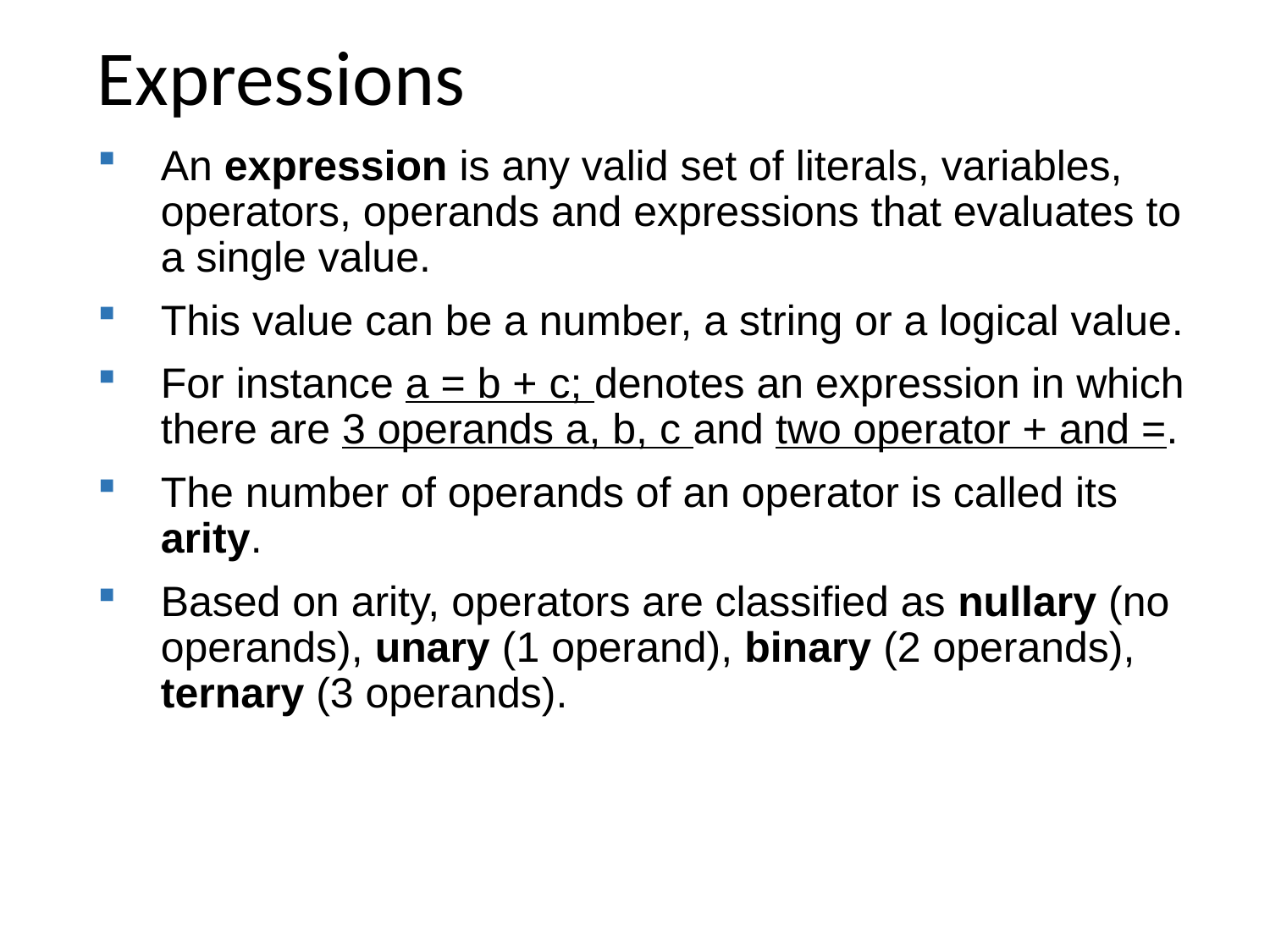

# Expressions
An expression is any valid set of literals, variables, operators, operands and expressions that evaluates to a single value.
This value can be a number, a string or a logical value.
For instance a = b + c; denotes an expression in which there are 3 operands a, b, c and two operator + and =.
The number of operands of an operator is called its arity.
Based on arity, operators are classified as nullary (no operands), unary (1 operand), binary (2 operands), ternary (3 operands).